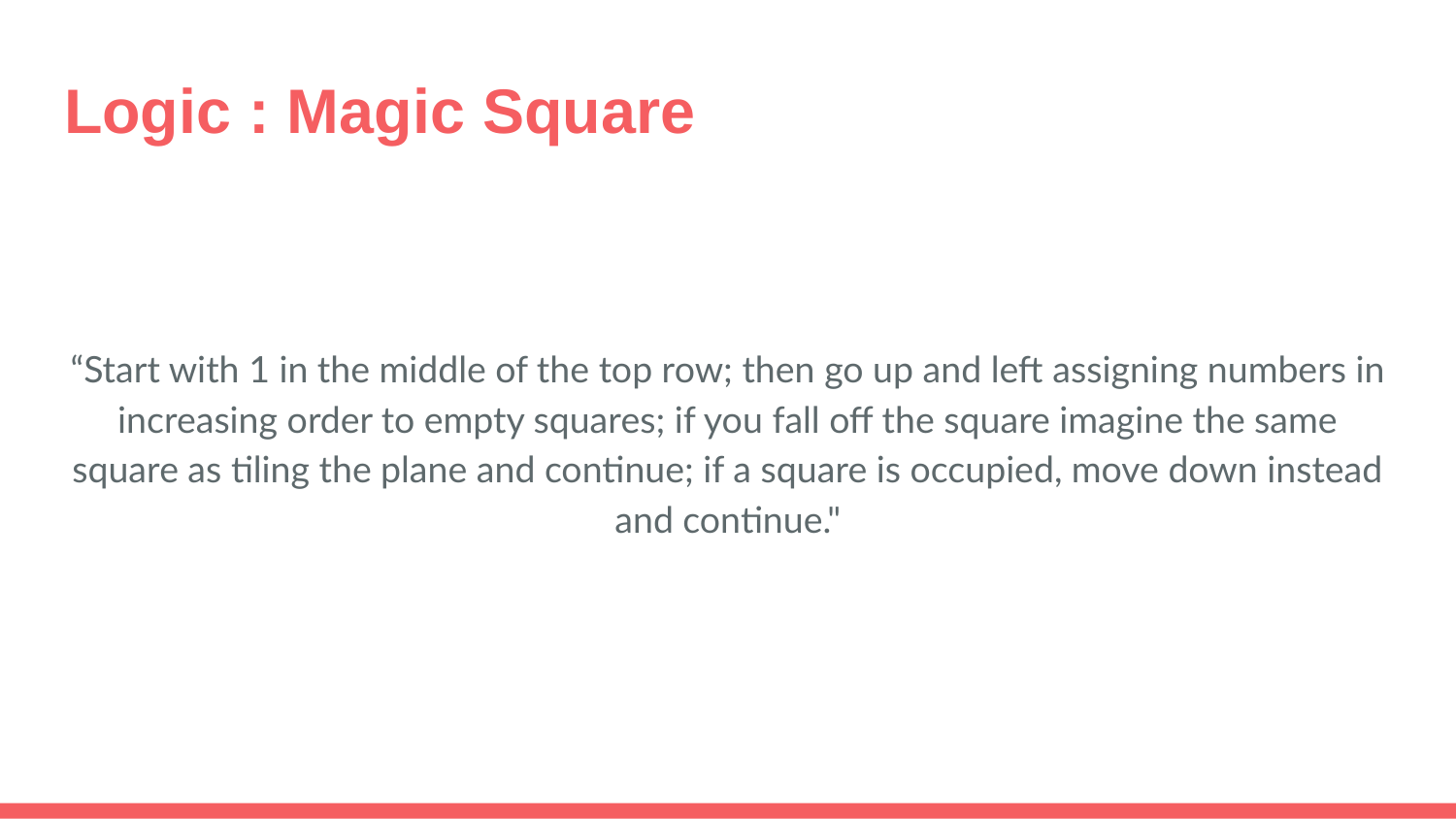

# Logic : Magic Square

“Start with 1 in the middle of the top row; then go up and left assigning numbers in increasing order to empty squares; if you fall off the square imagine the same square as tiling the plane and continue; if a square is occupied, move down instead and continue."